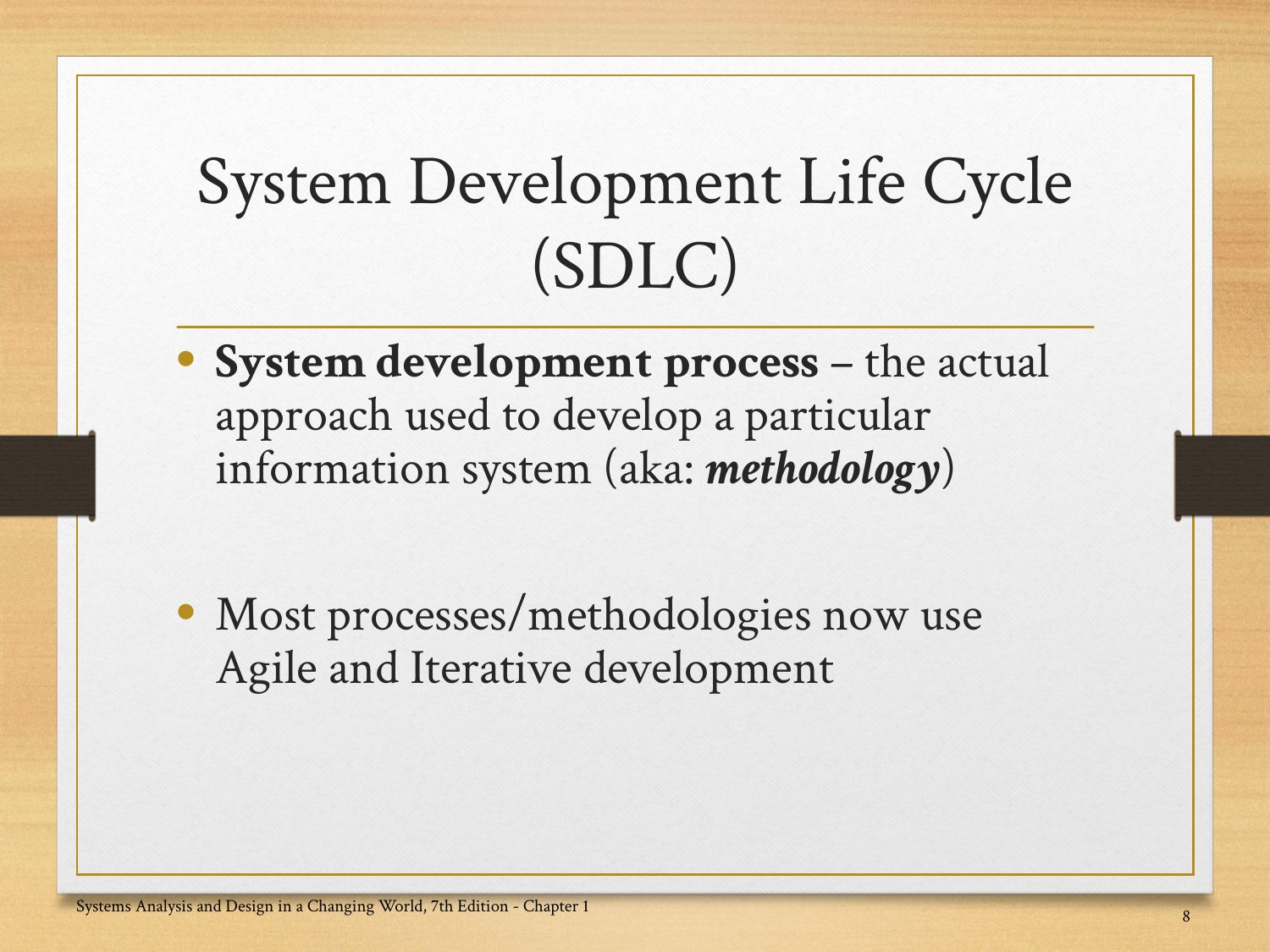

# System Development Life Cycle (SDLC)
System development process – the actual approach used to develop a particular information system (aka: methodology)

Most processes/methodologies now use Agile and Iterative development
Systems Analysis and Design in a Changing World, 7th Edition - Chapter 1
8